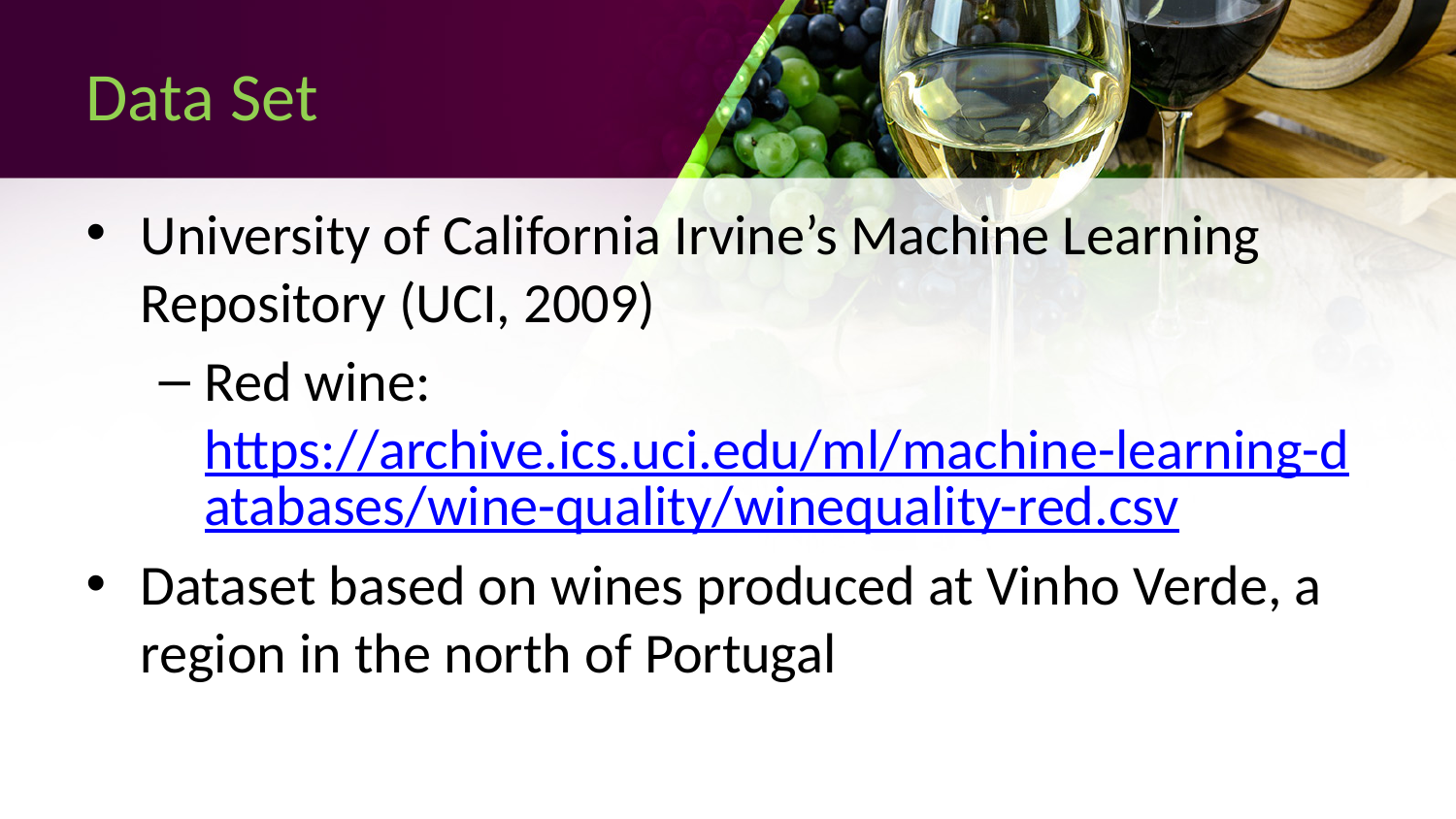

# Data Set
University of California Irvine’s Machine Learning Repository (UCI, 2009)
Red wine: https://archive.ics.uci.edu/ml/machine-learning-databases/wine-quality/winequality-red.csv
Dataset based on wines produced at Vinho Verde, a region in the north of Portugal